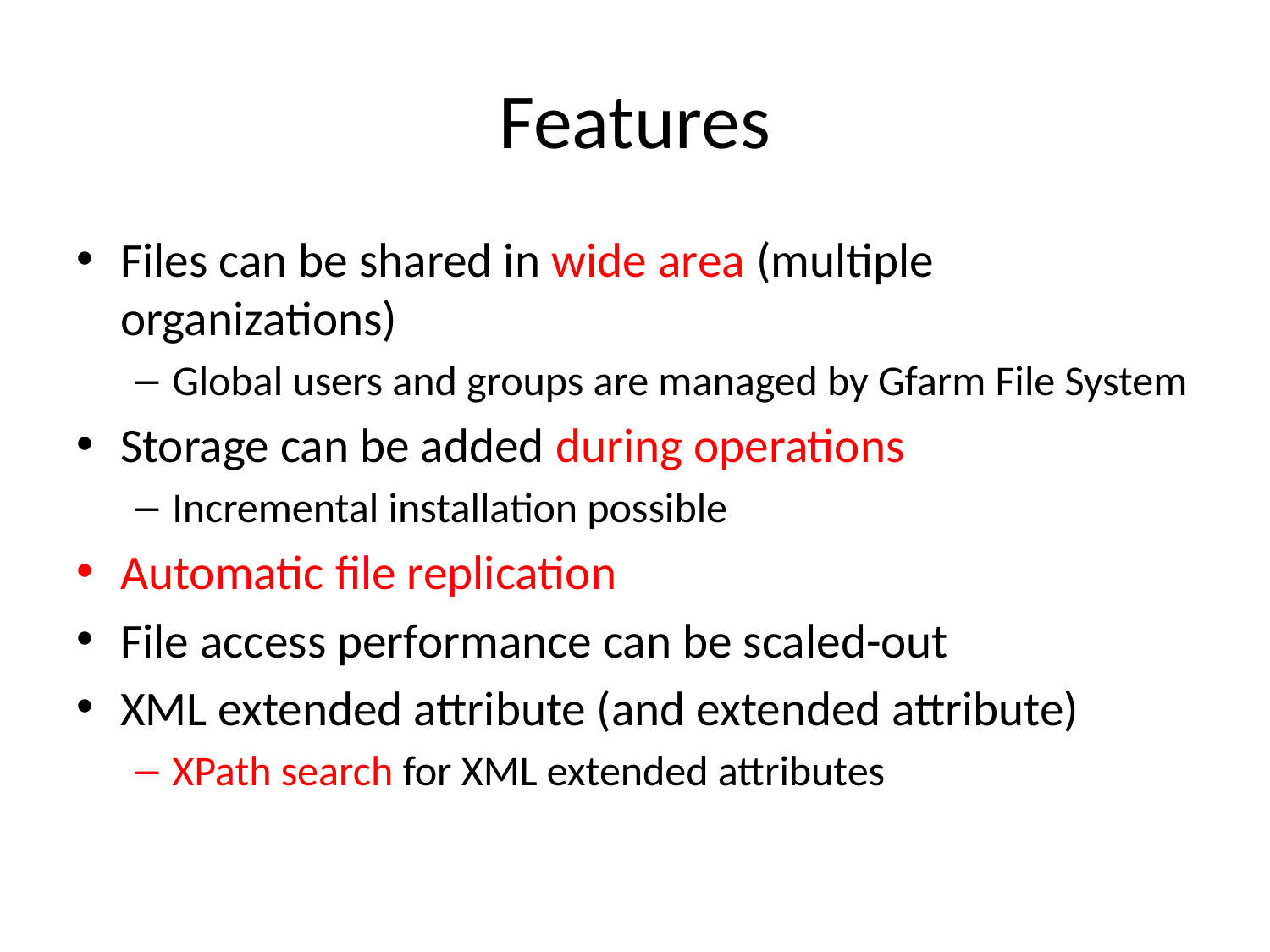

# Features
Files can be shared in wide area (multiple organizations)
Global users and groups are managed by Gfarm File System
Storage can be added during operations
Incremental installation possible
Automatic file replication
File access performance can be scaled-out
XML extended attribute (and extended attribute)
XPath search for XML extended attributes